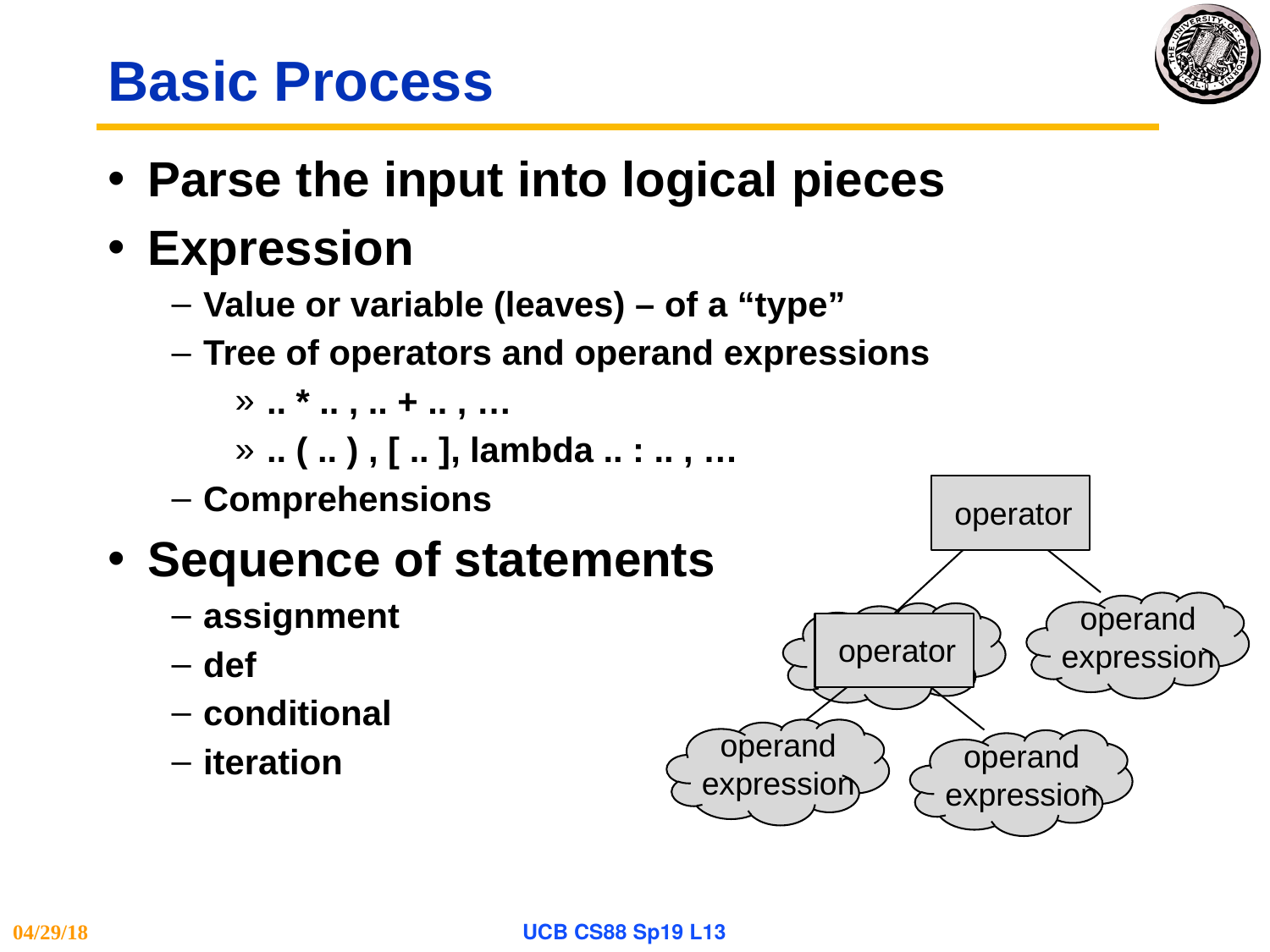

# Basic Process
Parse the input into logical pieces
Expression
Value or variable (leaves) – of a “type”
Tree of operators and operand expressions
.. * .. , .. + .. , …
.. ( .. ) , [ .. ], lambda .. : .. , …
Comprehensions
Sequence of statements
assignment
def
conditional
iteration

operator

operand
expression

operand
expression

operator
value

operand
expression

operand
expression
04/29/18
UCB CS88 Sp19 L13